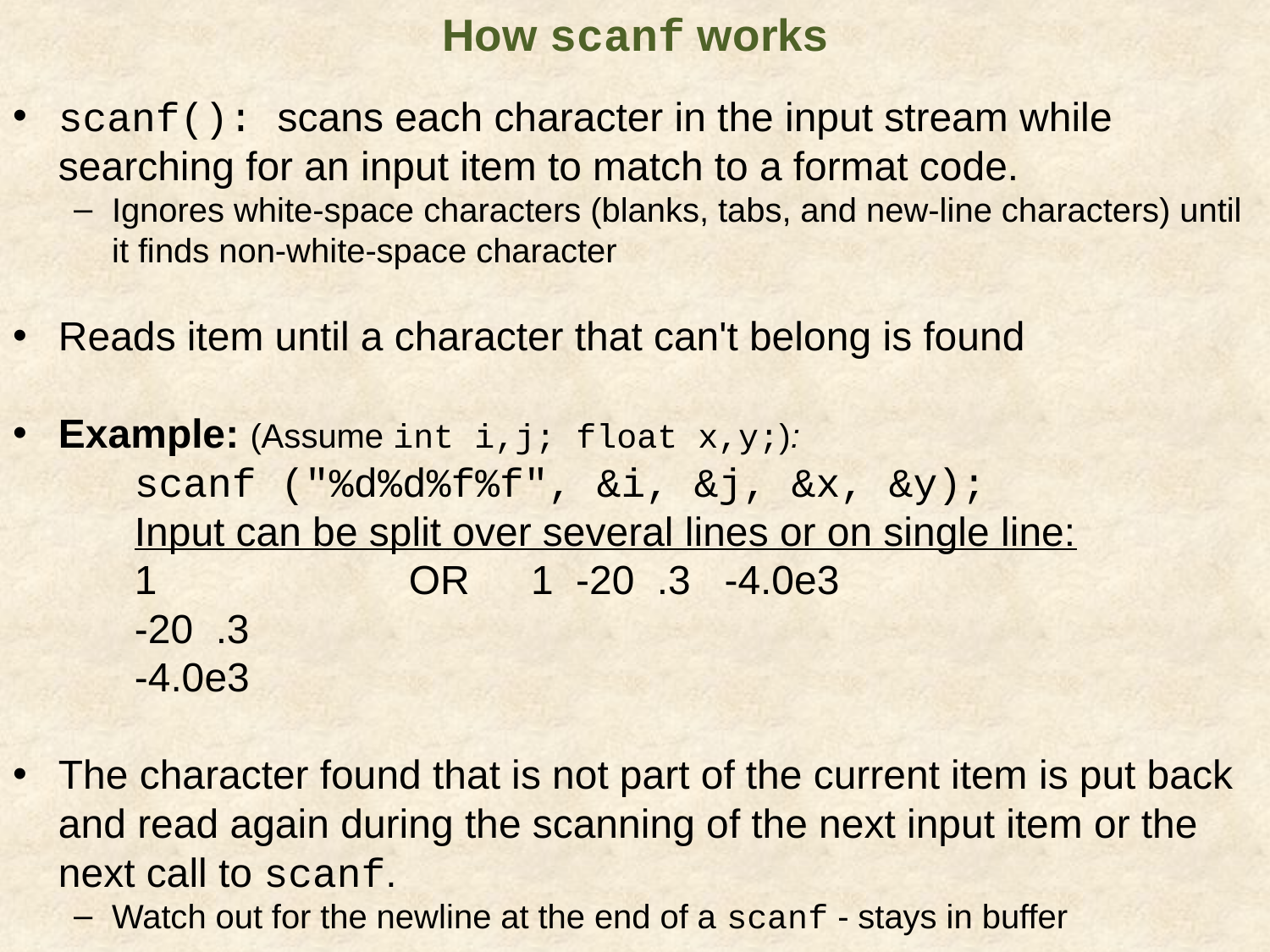

# How scanf works
scanf(): scans each character in the input stream while searching for an input item to match to a format code.
Ignores white-space characters (blanks, tabs, and new-line characters) until it finds non-white-space character

Reads item until a character that can't belong is found

Example: (Assume int i,j; float x,y;):
scanf ("%d%d%f%f", &i, &j, &x, &y);
Input can be split over several lines or on single line:
1			          				OR		1  -20  .3   -4.0e3
-20  .3
-4.0e3

The character found that is not part of the current item is put back and read again during the scanning of the next input item or the next call to scanf.
Watch out for the newline at the end of a scanf - stays in buffer